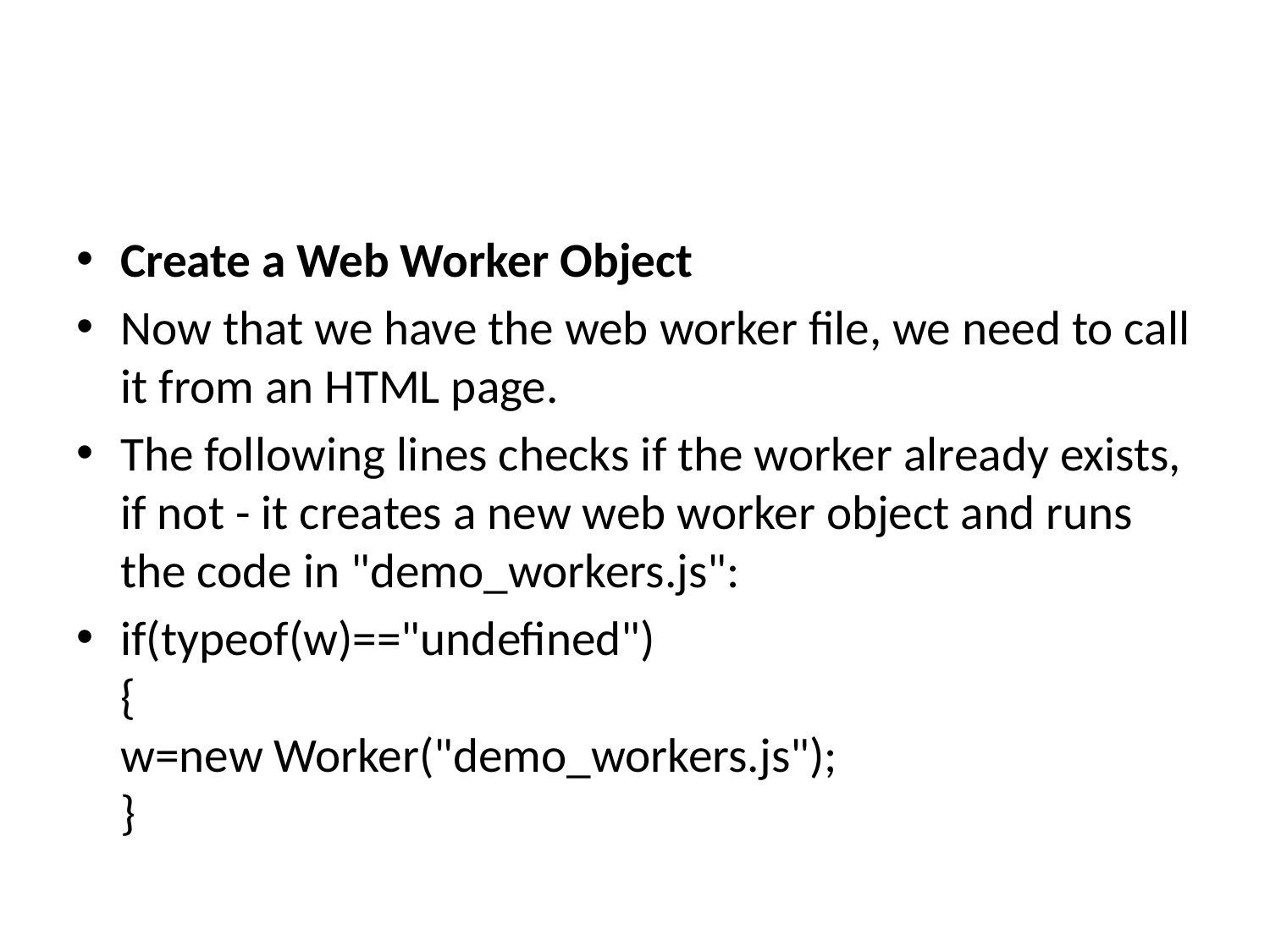

#
Create a Web Worker Object
Now that we have the web worker file, we need to call it from an HTML page.
The following lines checks if the worker already exists, if not - it creates a new web worker object and runs the code in "demo_workers.js":
if(typeof(w)=="undefined")
{
w=new Worker("demo_workers.js");
}